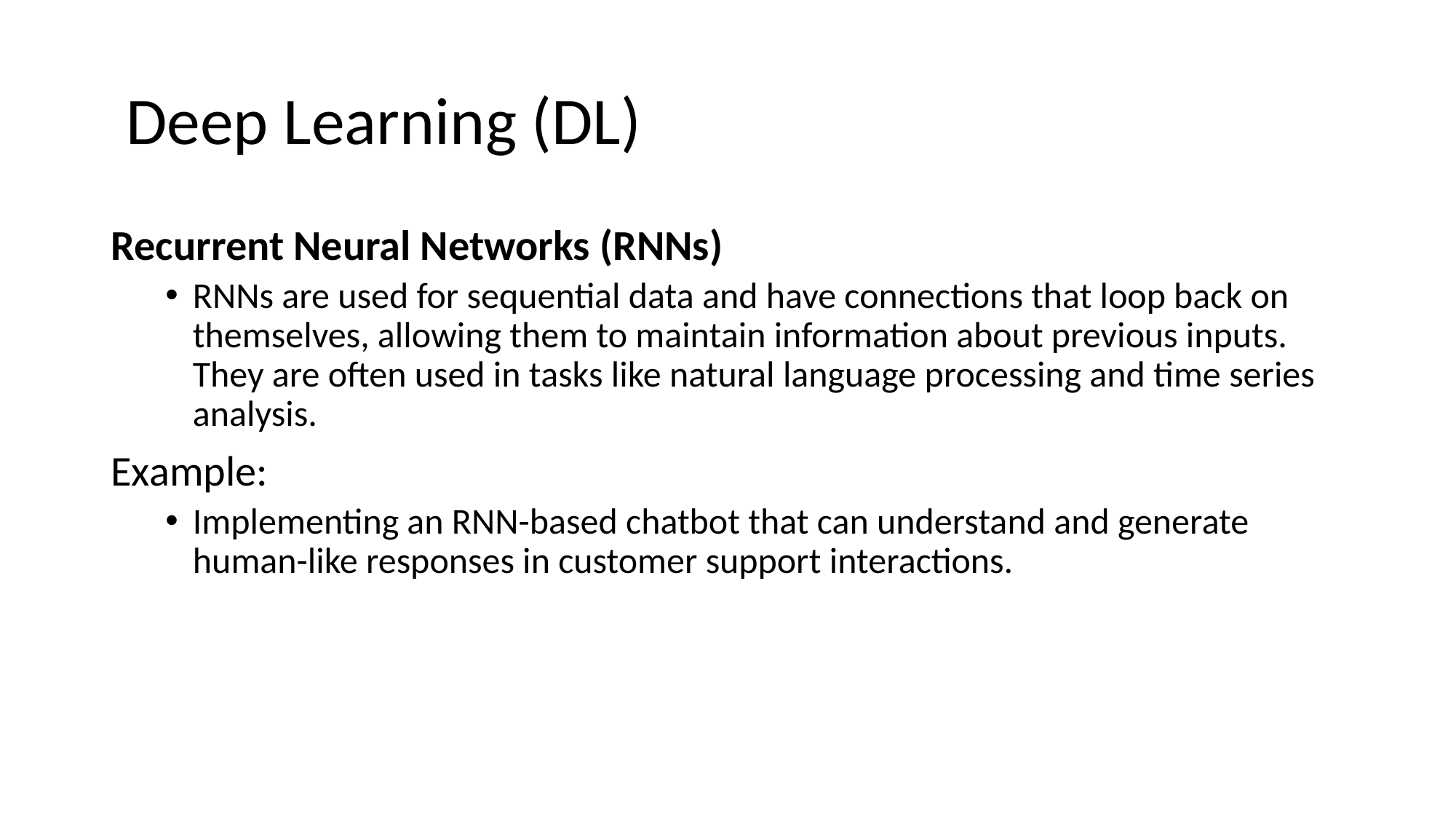

# Deep Learning (DL)
Recurrent Neural Networks (RNNs)
RNNs are used for sequential data and have connections that loop back on themselves, allowing them to maintain information about previous inputs. They are often used in tasks like natural language processing and time series analysis.
Example:
Implementing an RNN-based chatbot that can understand and generate human-like responses in customer support interactions.